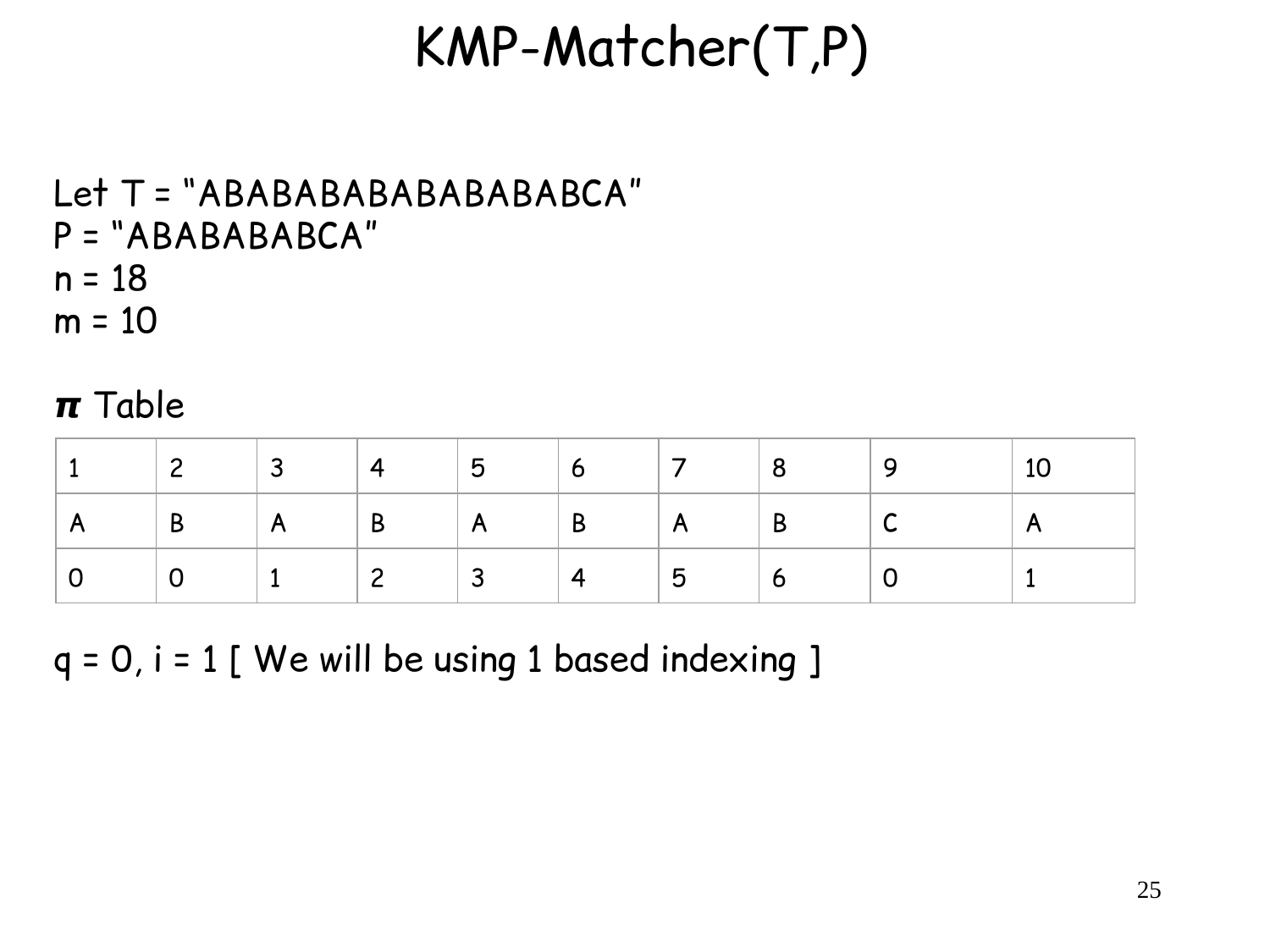

KMP-Matcher(T,P)
Let T = “ABABABABABABABABCA”
P = “ABABABABCA”
n = 18
m = 10

𝞹 Table

q = 0, i = 1 [ We will be using 1 based indexing ]

| 1 | 2 | 3 | 4 | 5 | 6 | 7 | 8 | 9 | 10 |
| --- | --- | --- | --- | --- | --- | --- | --- | --- | --- |
| A | B | A | B | A | B | A | B | C | A |
| 0 | 0 | 1 | 2 | 3 | 4 | 5 | 6 | 0 | 1 |
25